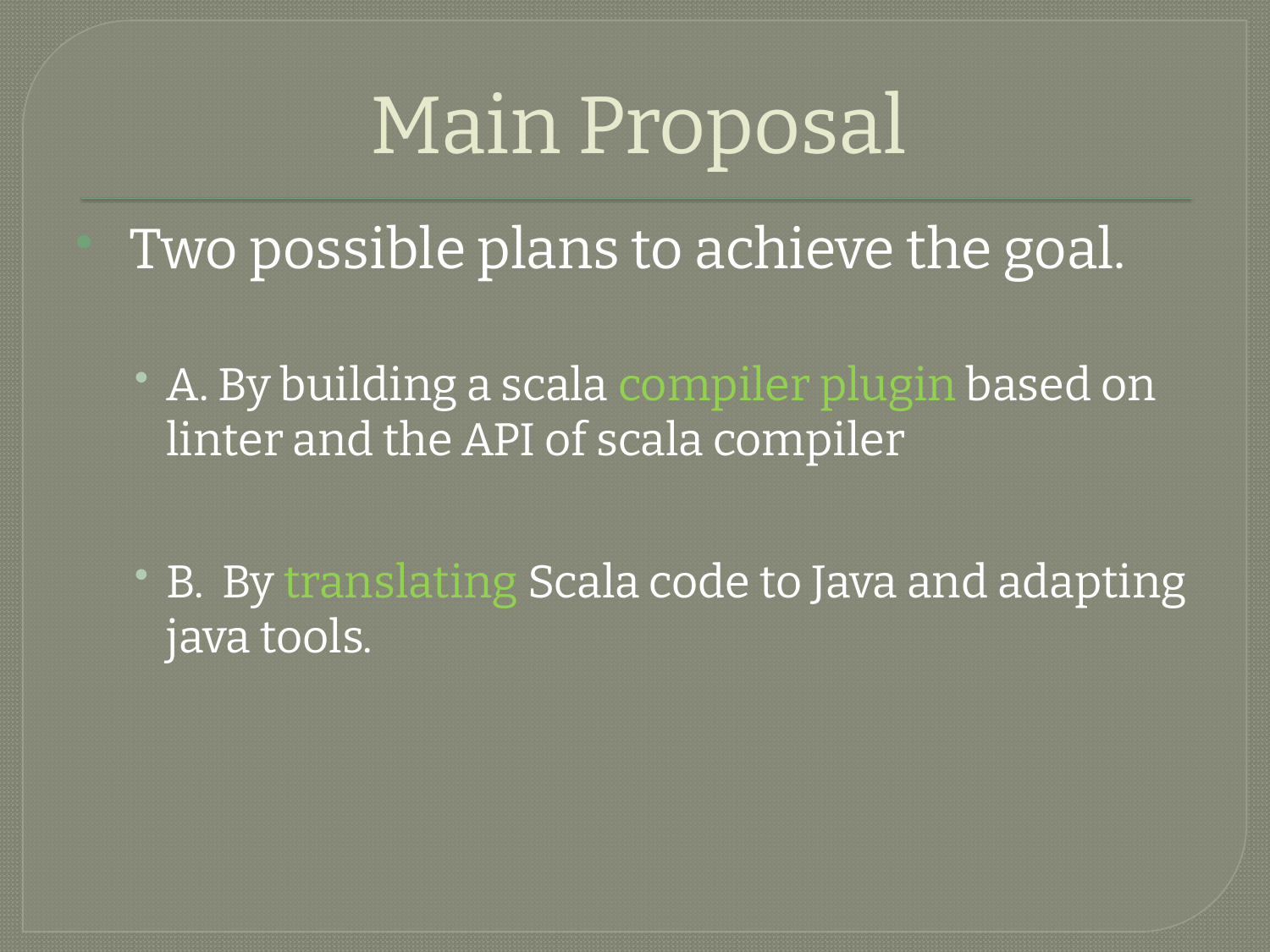

# Main Proposal
 Two possible plans to achieve the goal.

A. By building a scala compiler plugin based on linter and the API of scala compiler

B.  By translating Scala code to Java and adapting java tools.